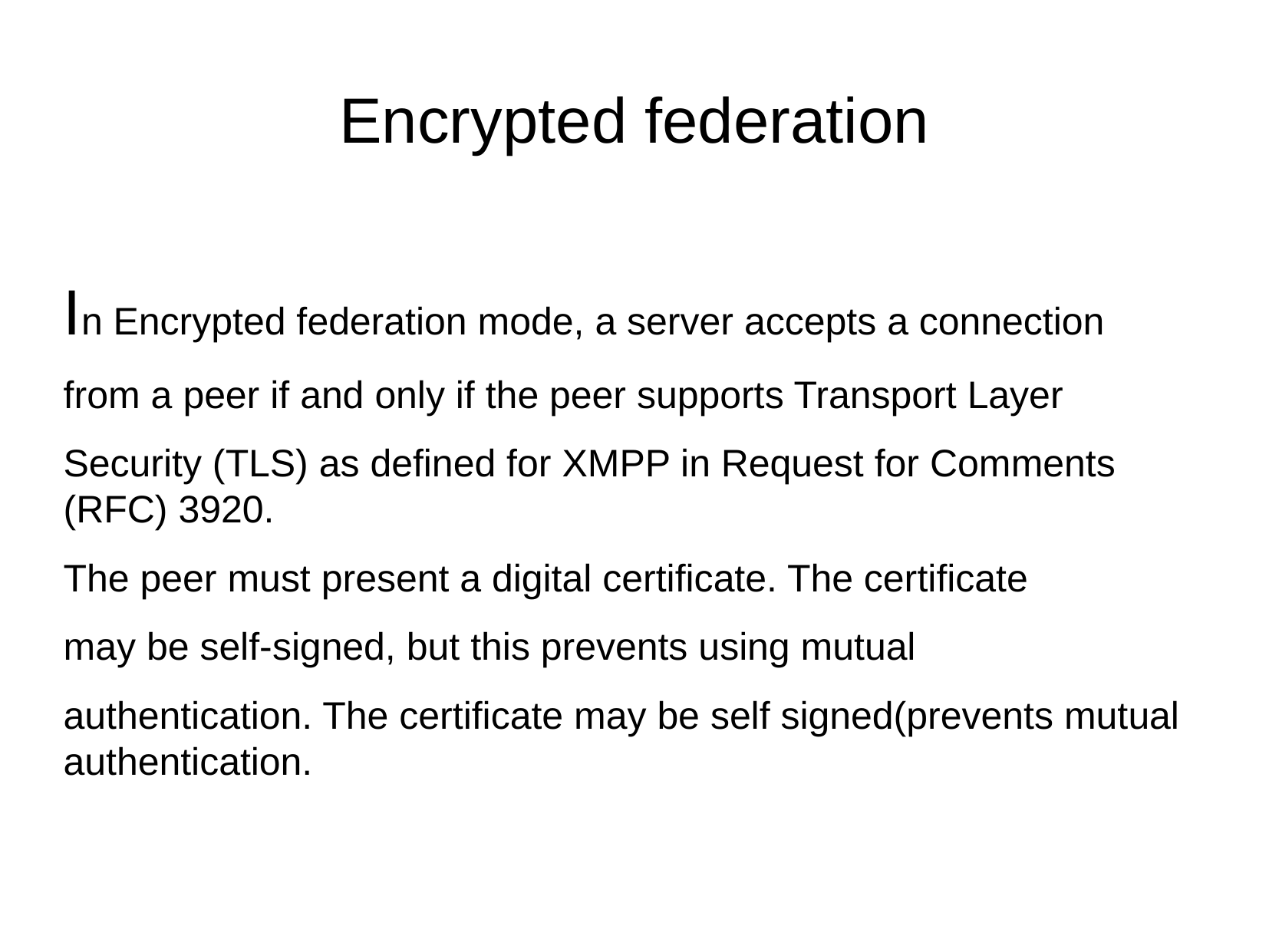

Encrypted federation
In Encrypted federation mode, a server accepts a connection
from a peer if and only if the peer supports Transport Layer
Security (TLS) as defined for XMPP in Request for Comments (RFC) 3920.
The peer must present a digital certificate. The certificate
may be self-signed, but this prevents using mutual
authentication. The certificate may be self signed(prevents mutual authentication.